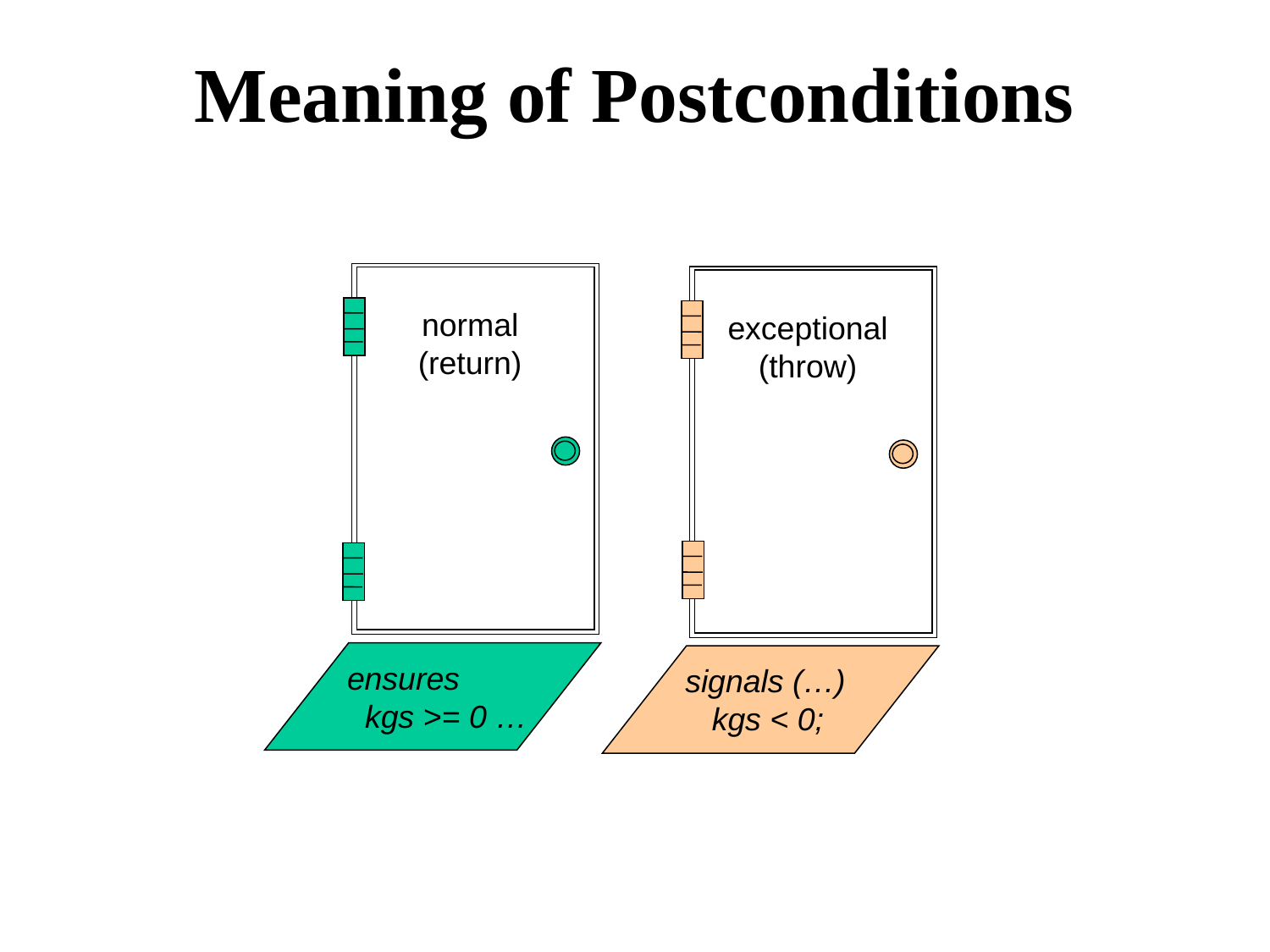

# Meaning of Postconditions

normal
(return)

ensures
  kgs >= 0 …

exceptional
(throw)

signals (…)
   kgs < 0;